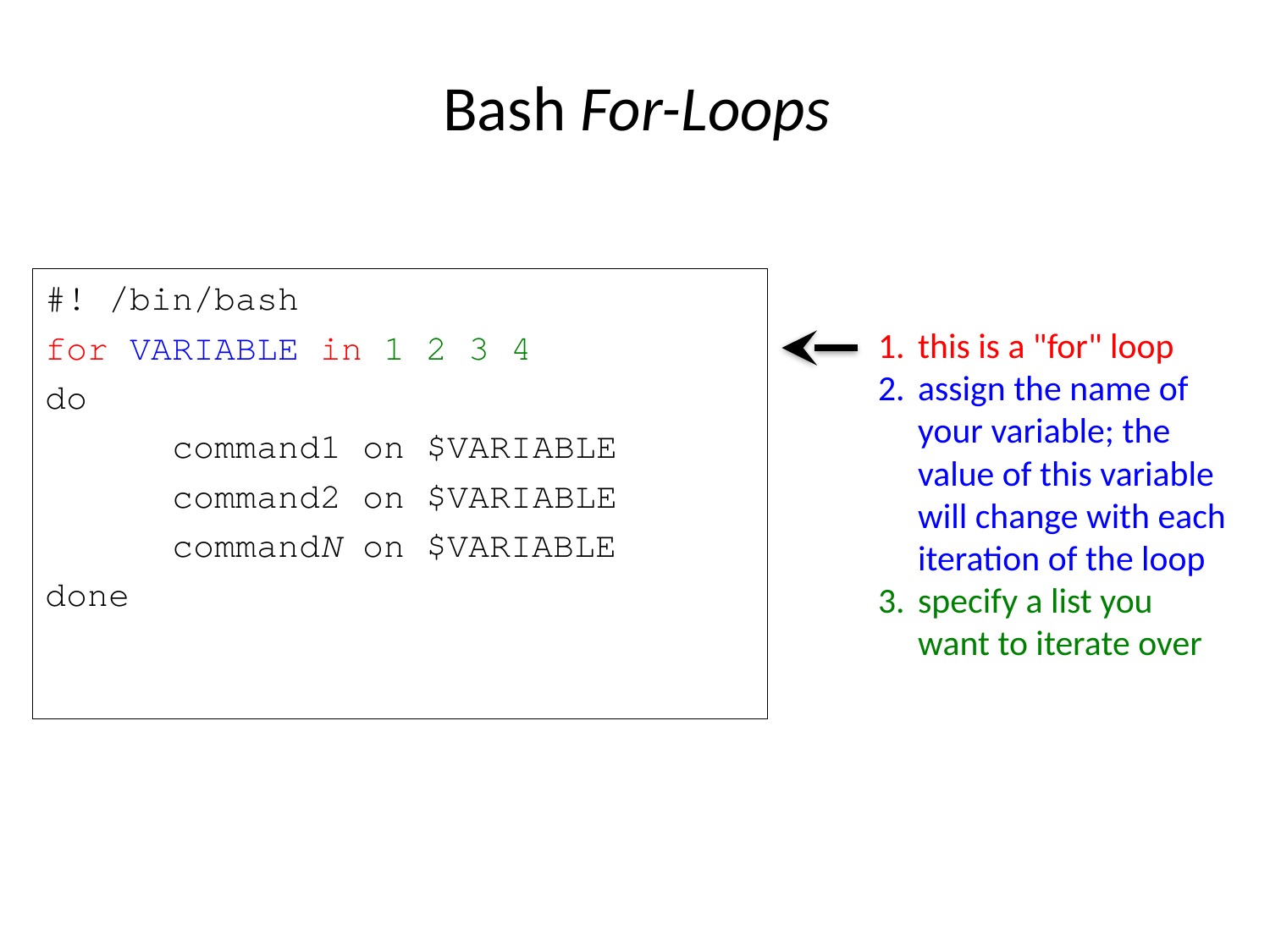

# Bash For-Loops
#! /bin/bash
for VARIABLE in 1 2 3 4
do
	command1 on $VARIABLE
	command2 on $VARIABLE
	commandN on $VARIABLE
done

this is a "for" loop
assign the name of your variable; the value of this variable will change with each iteration of the loop
specify a list you want to iterate over